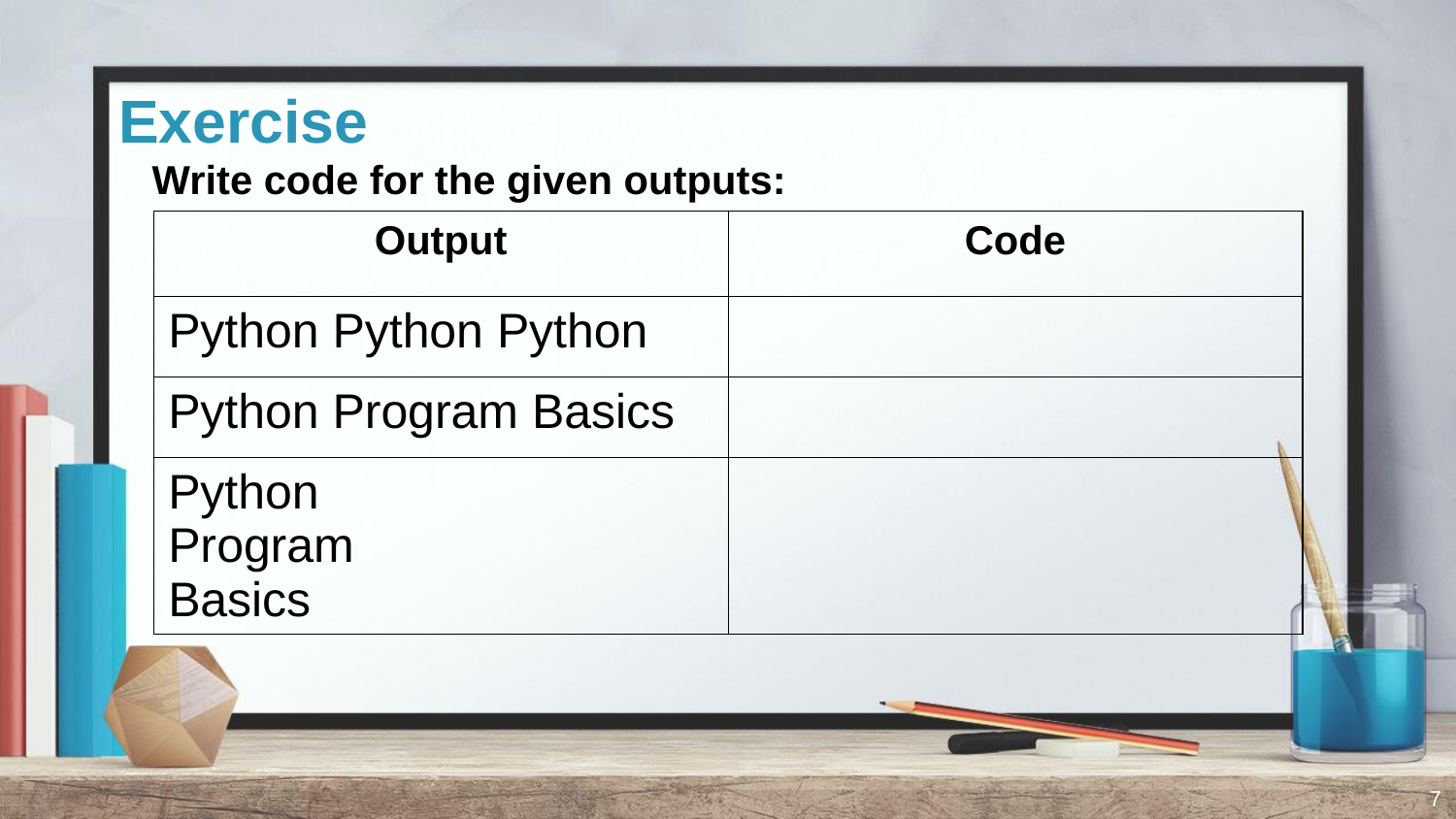

# Exercise
Write code for the given outputs:
| Output | Code |
| --- | --- |
| Python Python Python |  |
| Python Program Basics |  |
| Python Program Basics |  |
7